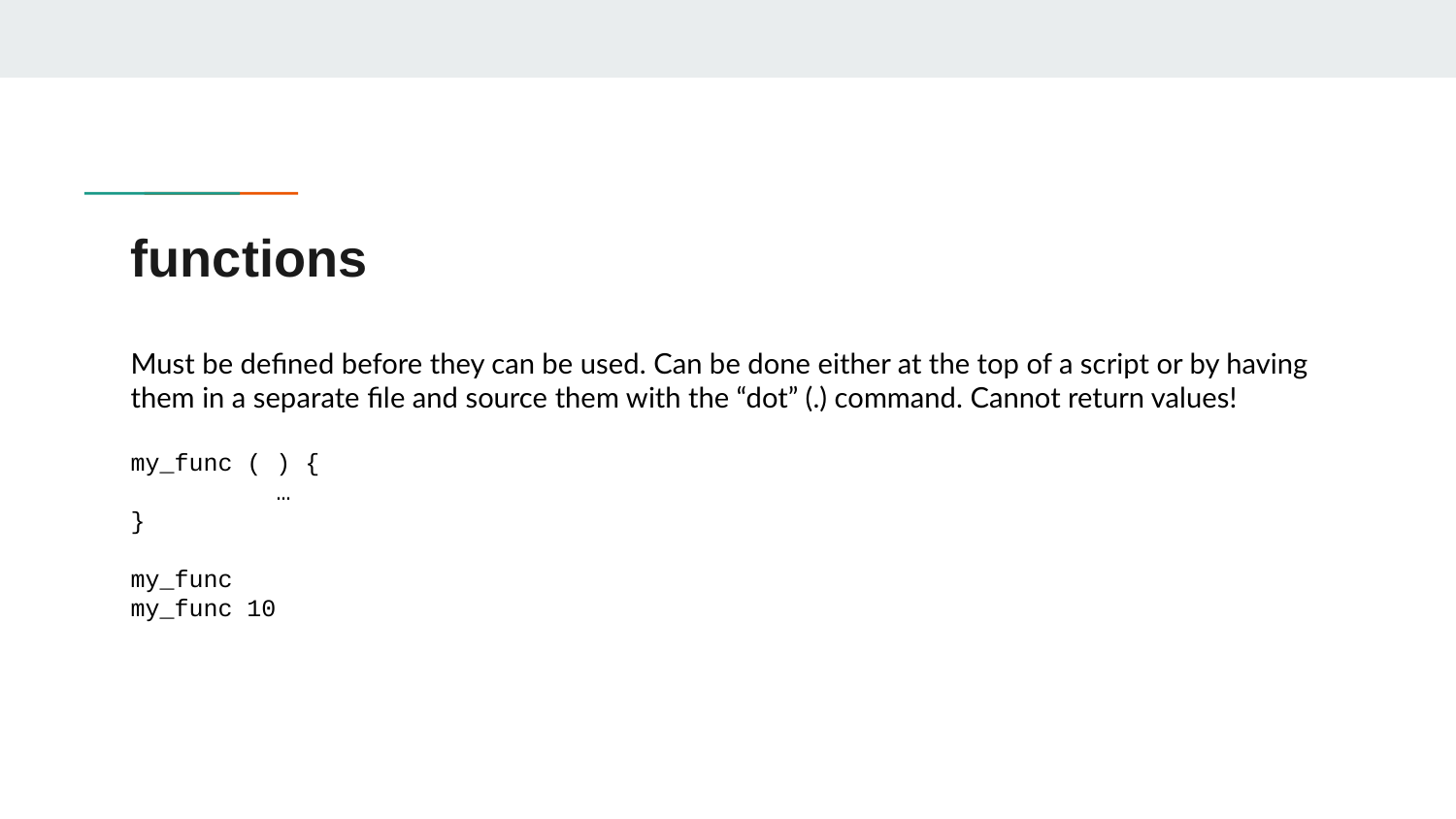

# functions
Must be defined before they can be used. Can be done either at the top of a script or by having them in a separate file and source them with the “dot” (.) command. Cannot return values!

my_func ( ) {
	…
}

my_func
my_func 10